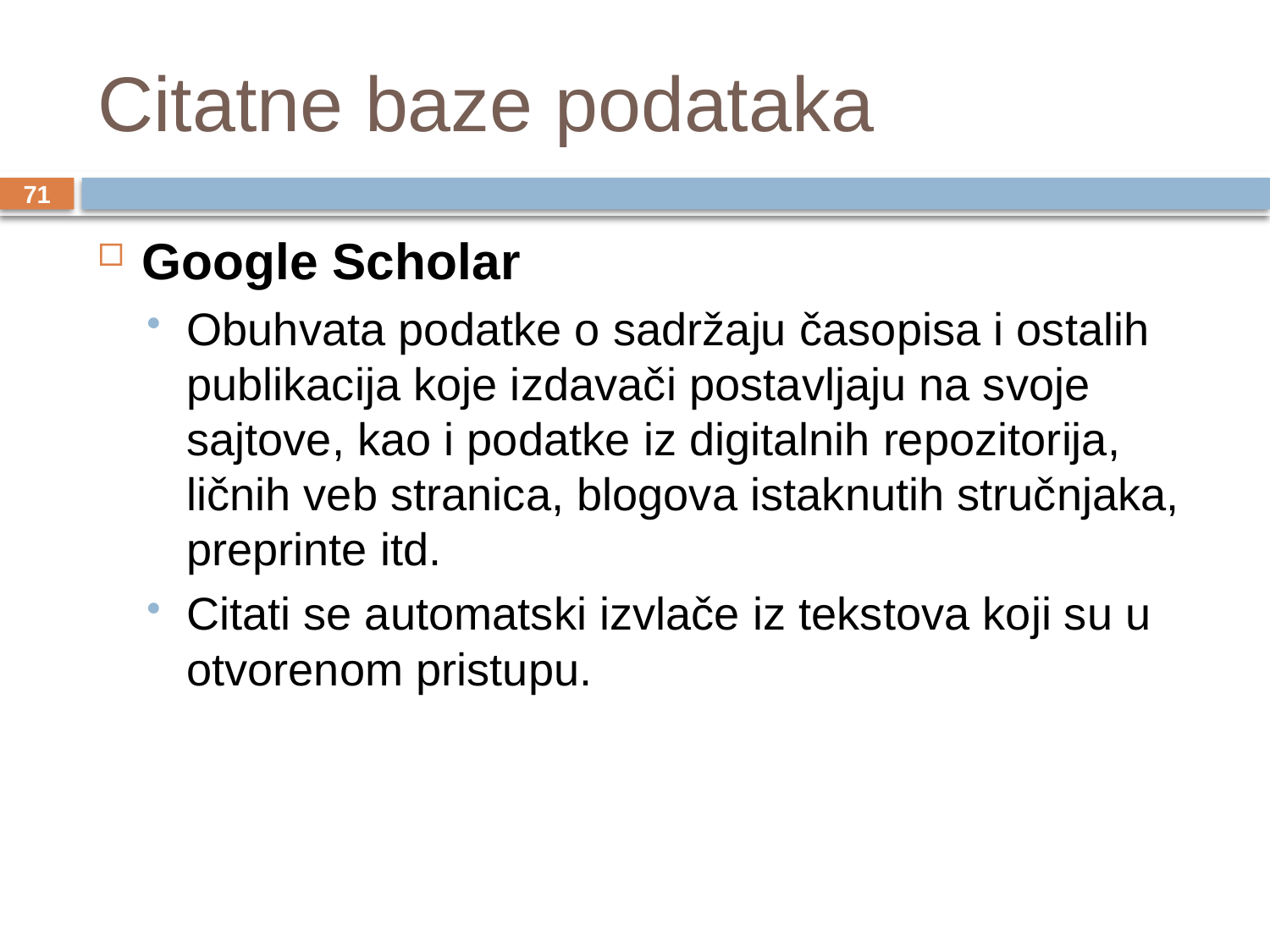

# Citatne baze podataka
71
Google Scholar
Obuhvata podatke o sadržaju časopisa i ostalih publikacija koje izdavači postavljaju na svoje sajtove, kao i podatke iz digitalnih repozitorija, ličnih veb stranica, blogova istaknutih stručnjaka, preprinte itd.
Citati se automatski izvlače iz tekstova koji su u otvorenom pristupu.